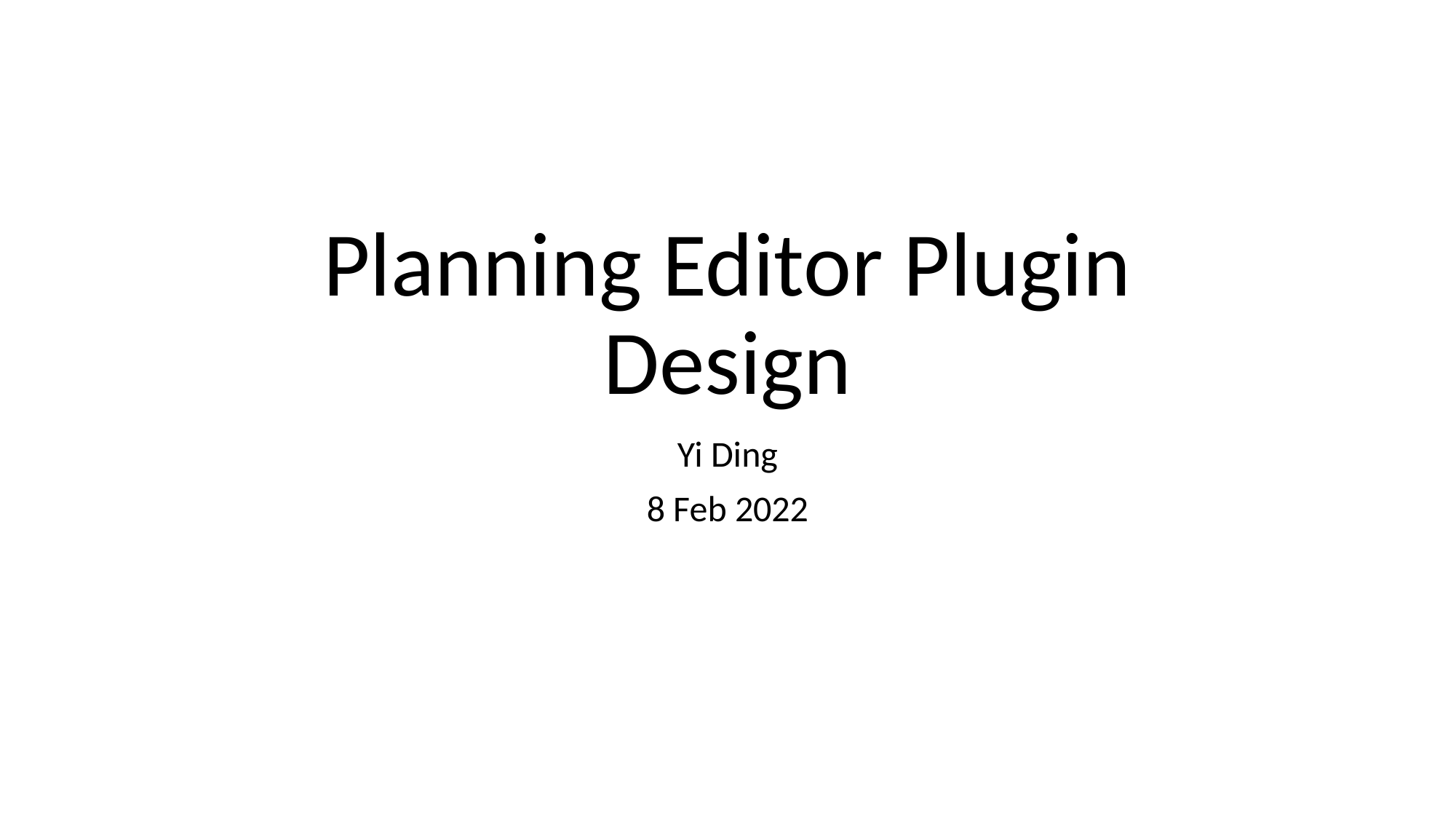

# Planning Editor Plugin Design
Yi Ding
8 Feb 2022